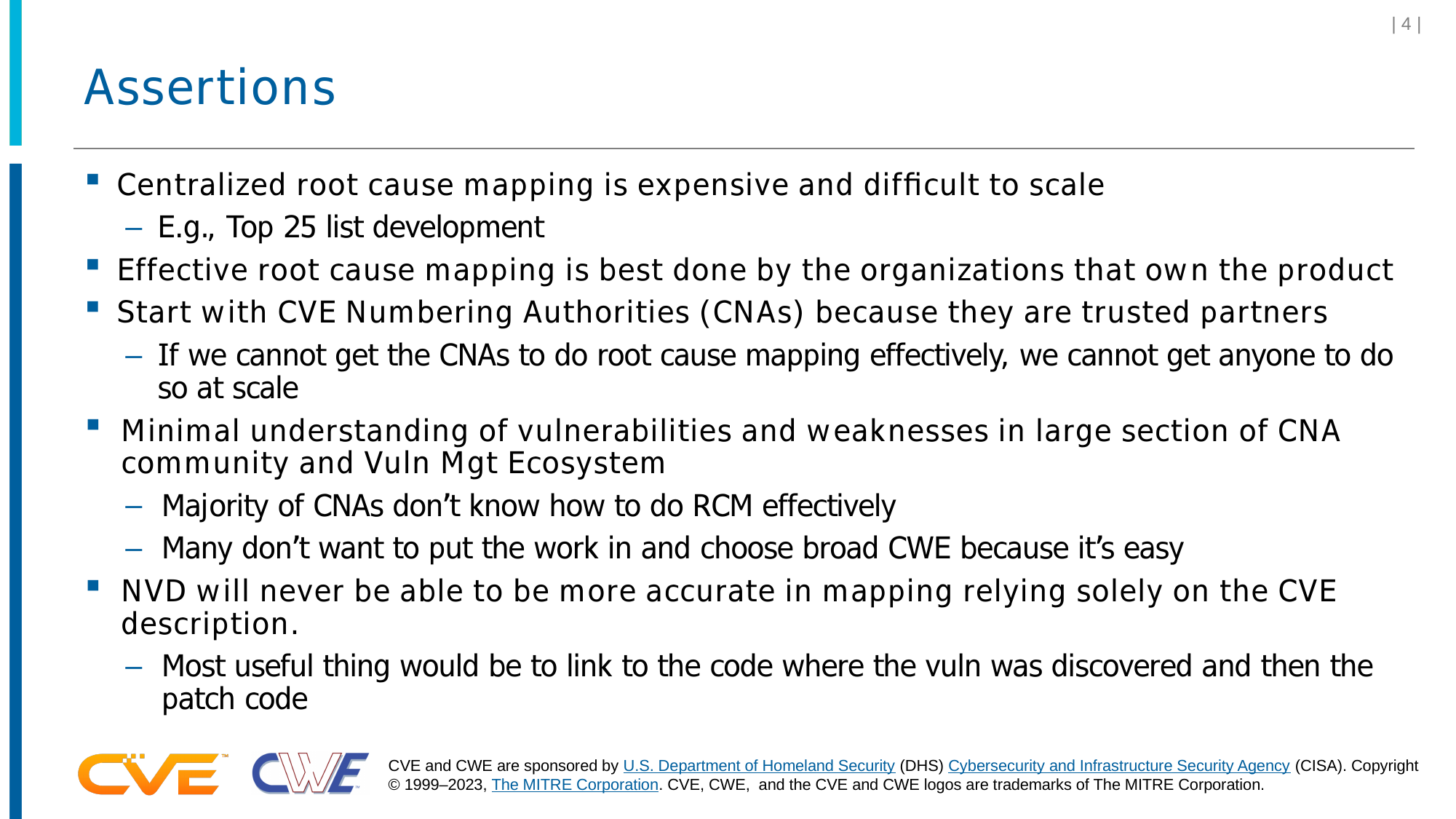

| 4 |
# Assertions
Centralized root cause mapping is expensive and difficult to scale
E.g., Top 25 list development
Effective root cause mapping is best done by the organizations that own the product
Start with CVE Numbering Authorities (CNAs) because they are trusted partners
If we cannot get the CNAs to do root cause mapping effectively, we cannot get anyone to do so at scale
Minimal understanding of vulnerabilities and weaknesses in large section of CNA community and Vuln Mgt Ecosystem
Majority of CNAs don’t know how to do RCM effectively
Many don’t want to put the work in and choose broad CWE because it’s easy
NVD will never be able to be more accurate in mapping relying solely on the CVE description.
Most useful thing would be to link to the code where the vuln was discovered and then the patch code